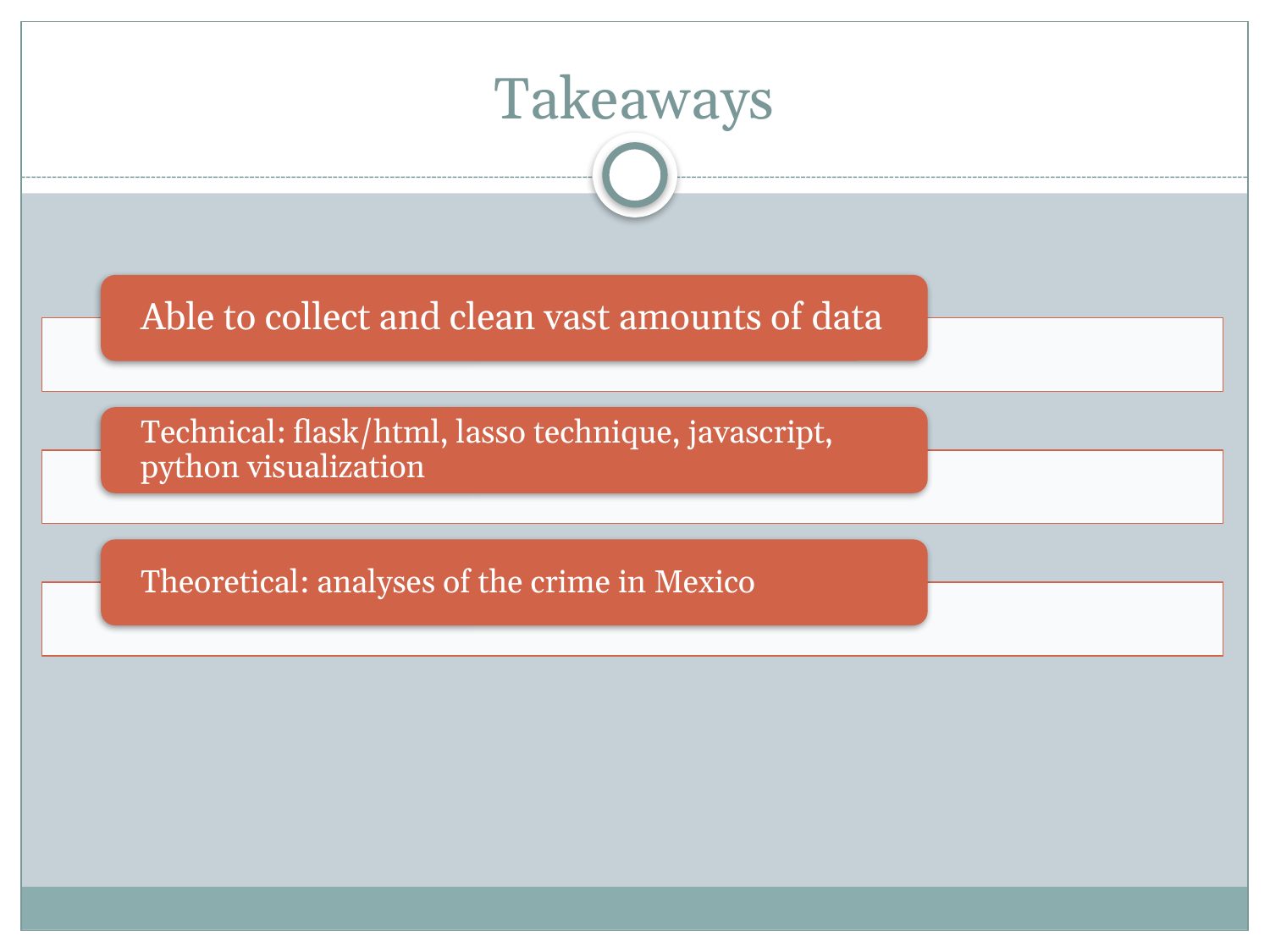

Able to collect and clean vast amounts of data
Technical: flask/html, lasso technique, javascript, python visualization
Theoretical: analyses of the crime in Mexico
# Takeaways